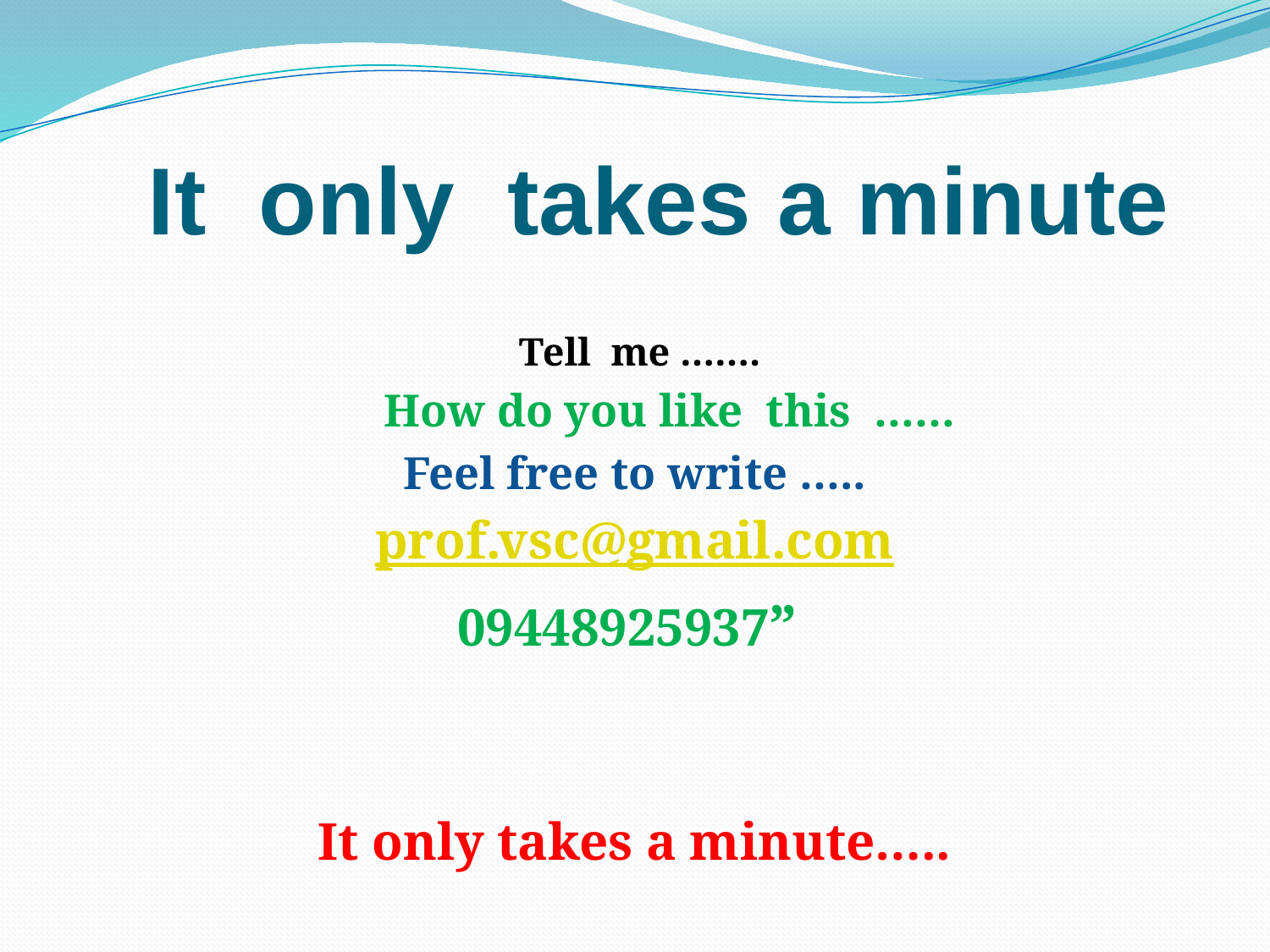

# It  only  takes a minute

 Tell  me …….
      How do you like  this  ……
Feel free to write …..
prof.vsc@gmail.com
09448925937”

It only takes a minute…..